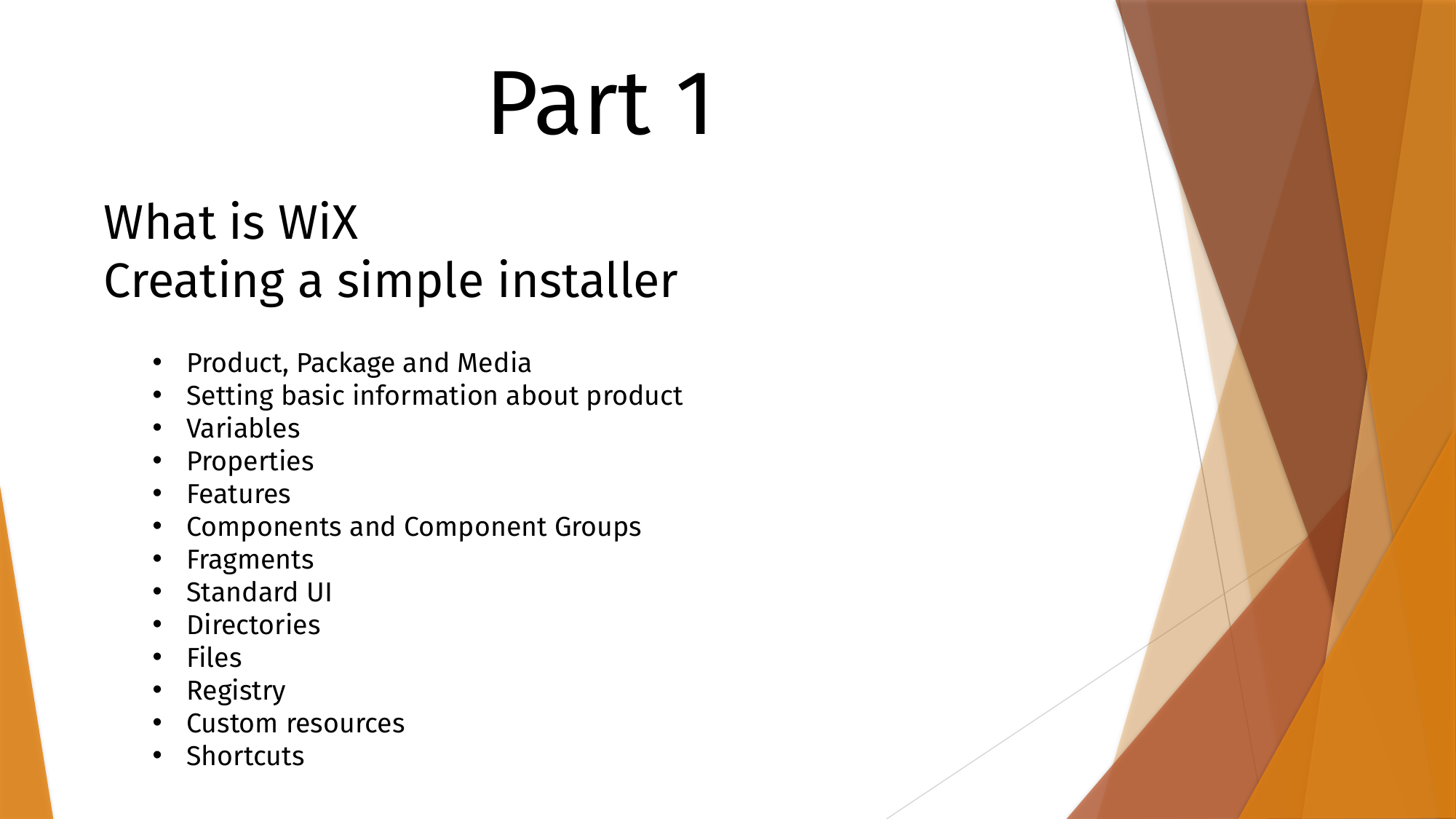

Part 1
What is WiX
Creating a simple installer
Product, Package and Media
Setting basic information about product
Variables
Properties
Features
Components and Component Groups
Fragments
Standard UI
Directories
Files
Registry
Custom resources
Shortcuts